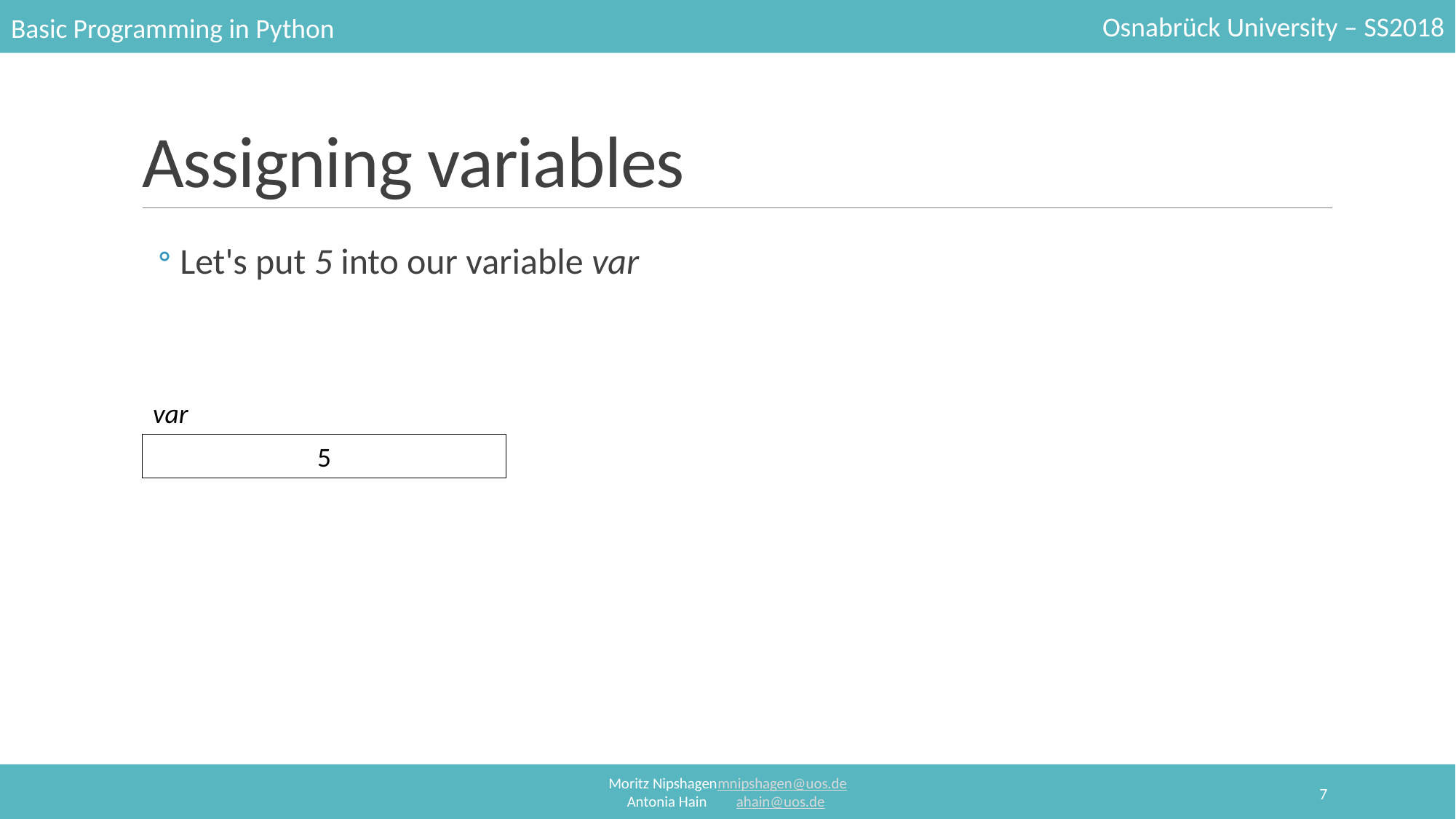

# Assigning variables
Let's put 5 into our variable var

var
5
7